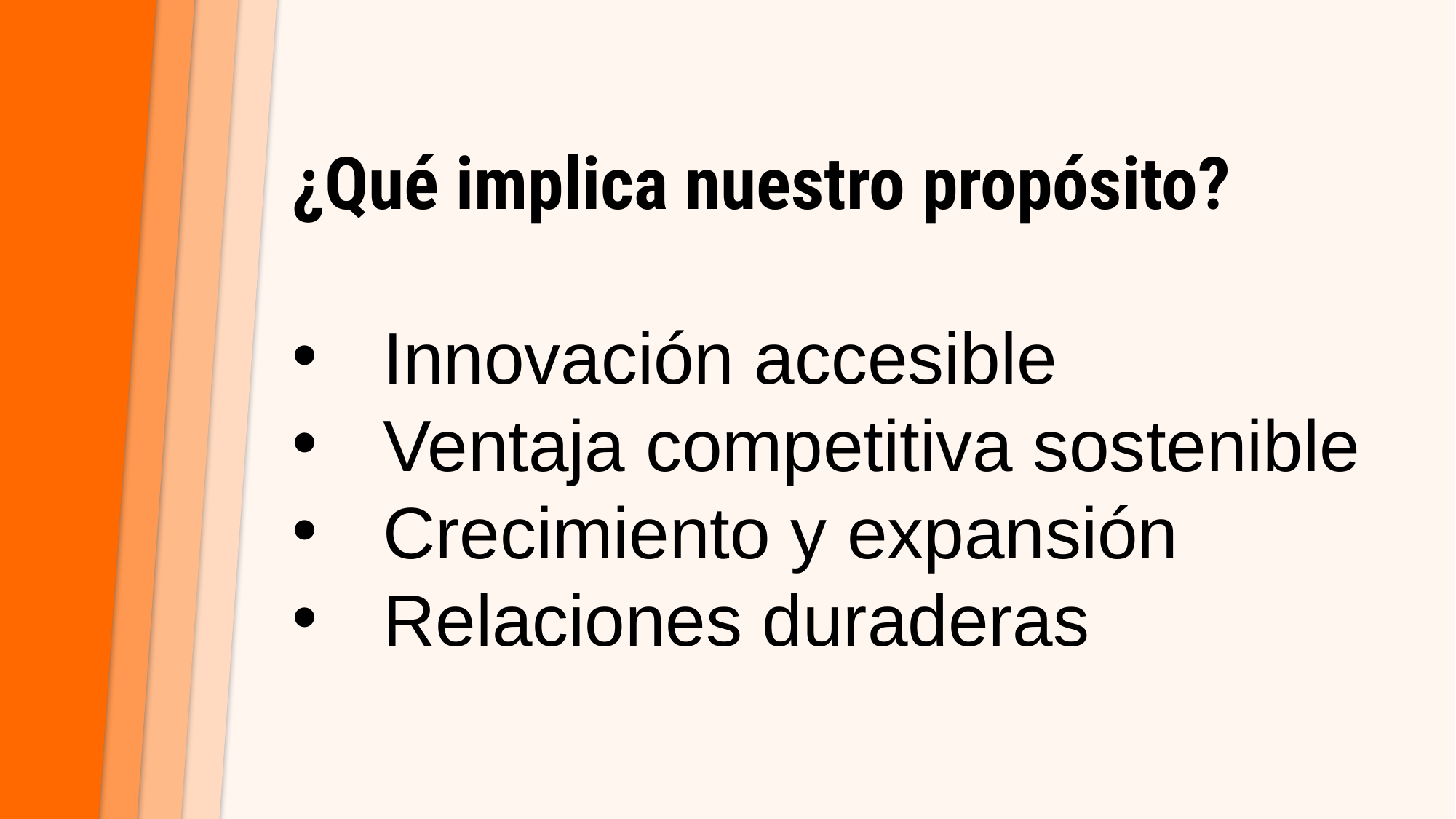

¿Qué implica nuestro propósito?

Innovación accesible
Ventaja competitiva sostenible
Crecimiento y expansión
Relaciones duraderas